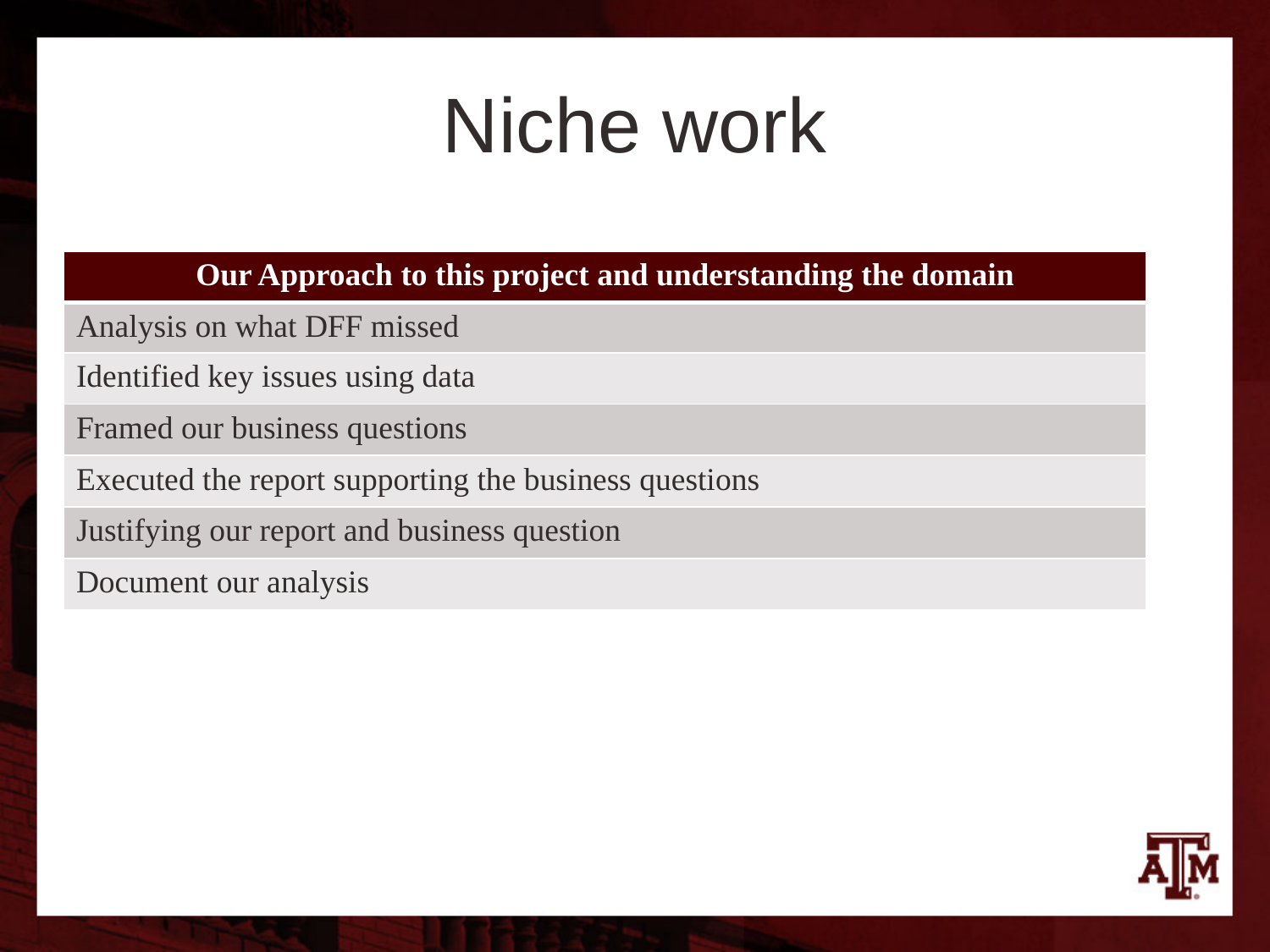

# Niche work
| Our Approach to this project and understanding the domain |
| --- |
| Analysis on what DFF missed |
| Identified key issues using data |
| Framed our business questions |
| Executed the report supporting the business questions |
| Justifying our report and business question |
| Document our analysis |